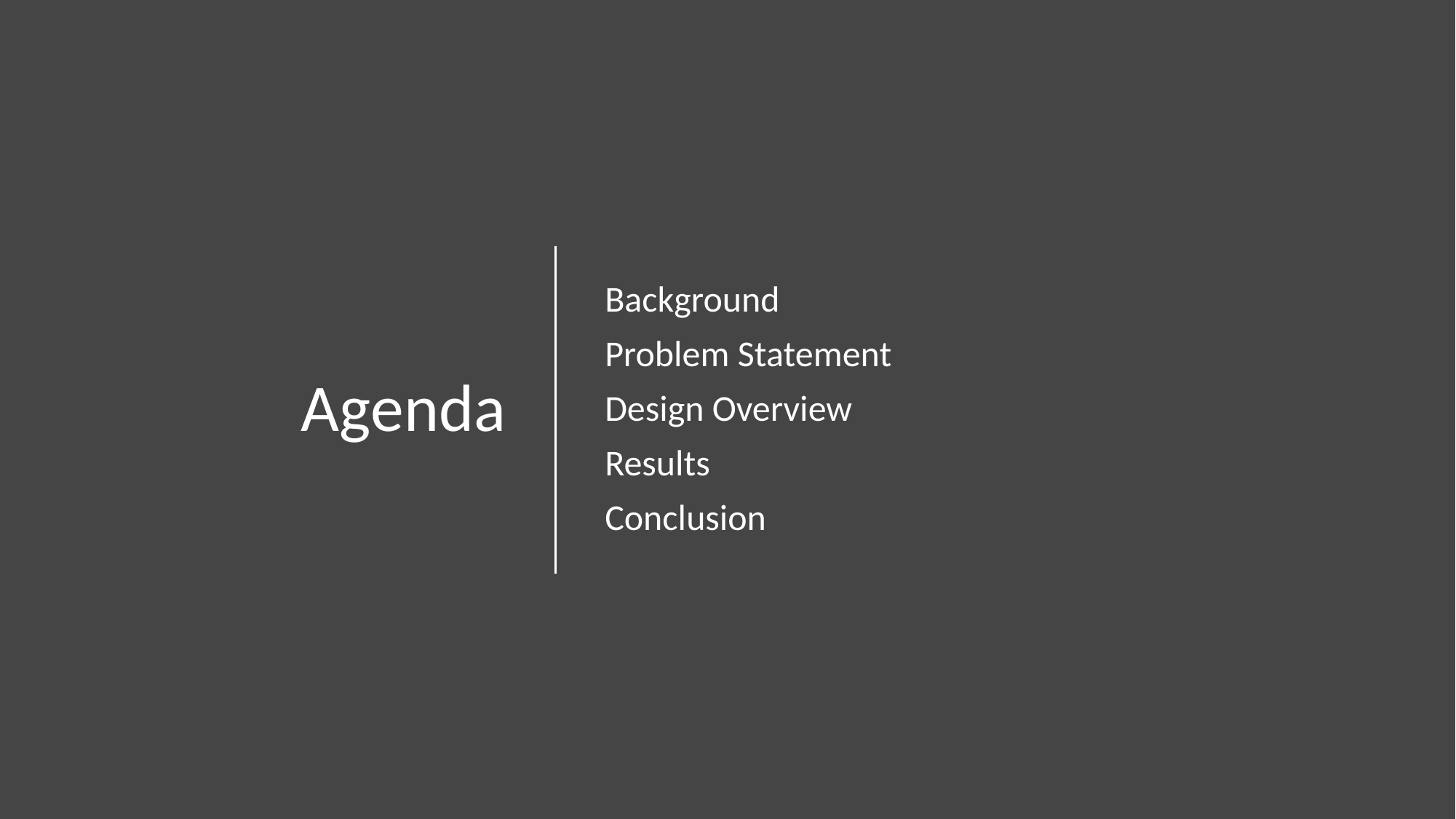

# Agenda
Background
Problem Statement
Design Overview
Results
Conclusion
2